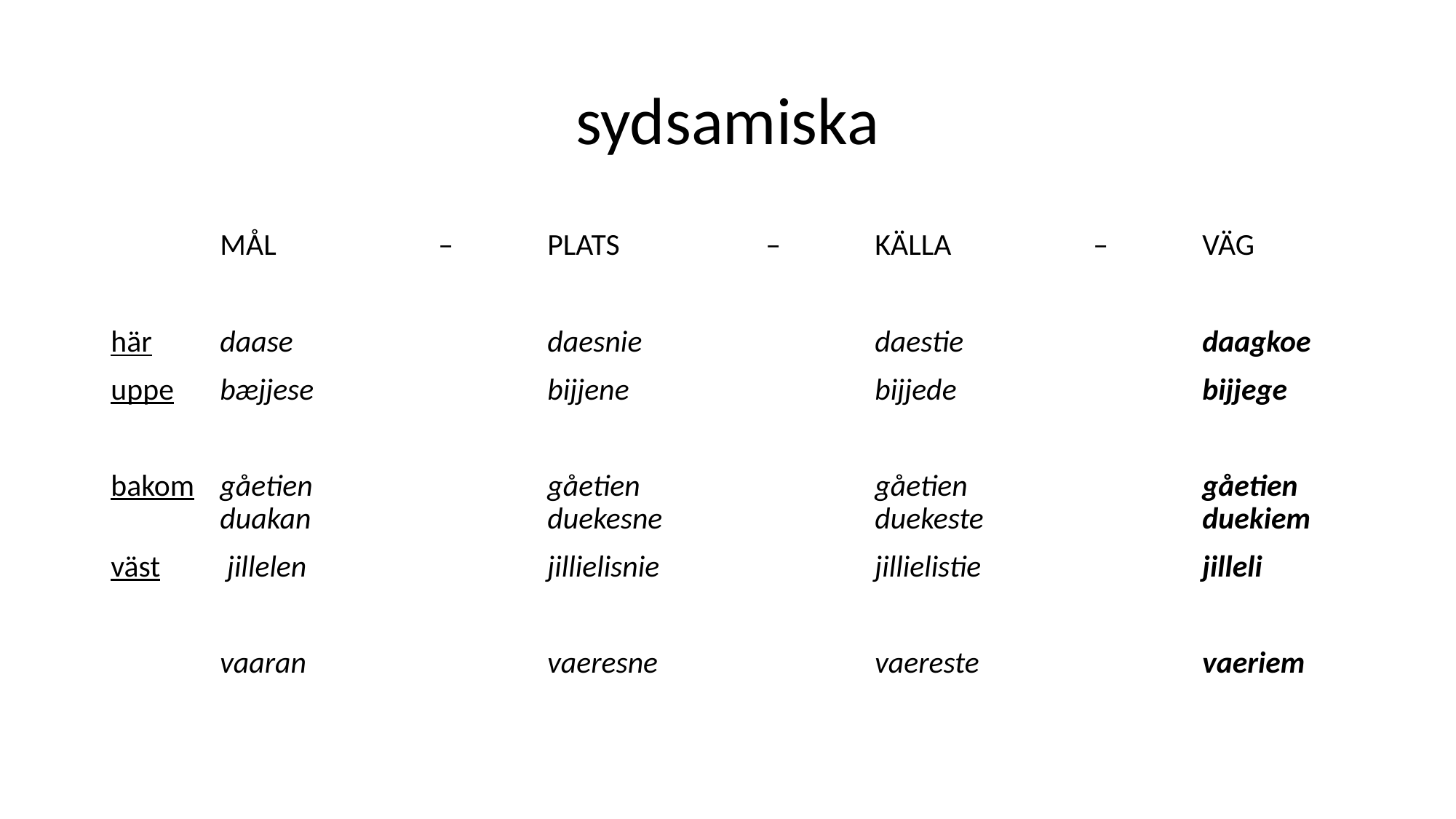

# sydsamiska
	MÅL 		– 	PLATS	 	– 	KÄLLA 		– 	VÄG

här	daase 			daesnie			daestie			daagkoe
uppe	bæjjese	 		bijjene	 		bijjede		 	bijjege

bakom	gåetien 			gåetien 			gåetien 			gåetien 		duakan			duekesne 		duekeste			duekiem
väst	 jillelen			jillielisnie		jillielistie			jilleli

	vaaran			vaeresne		vaereste			vaeriem